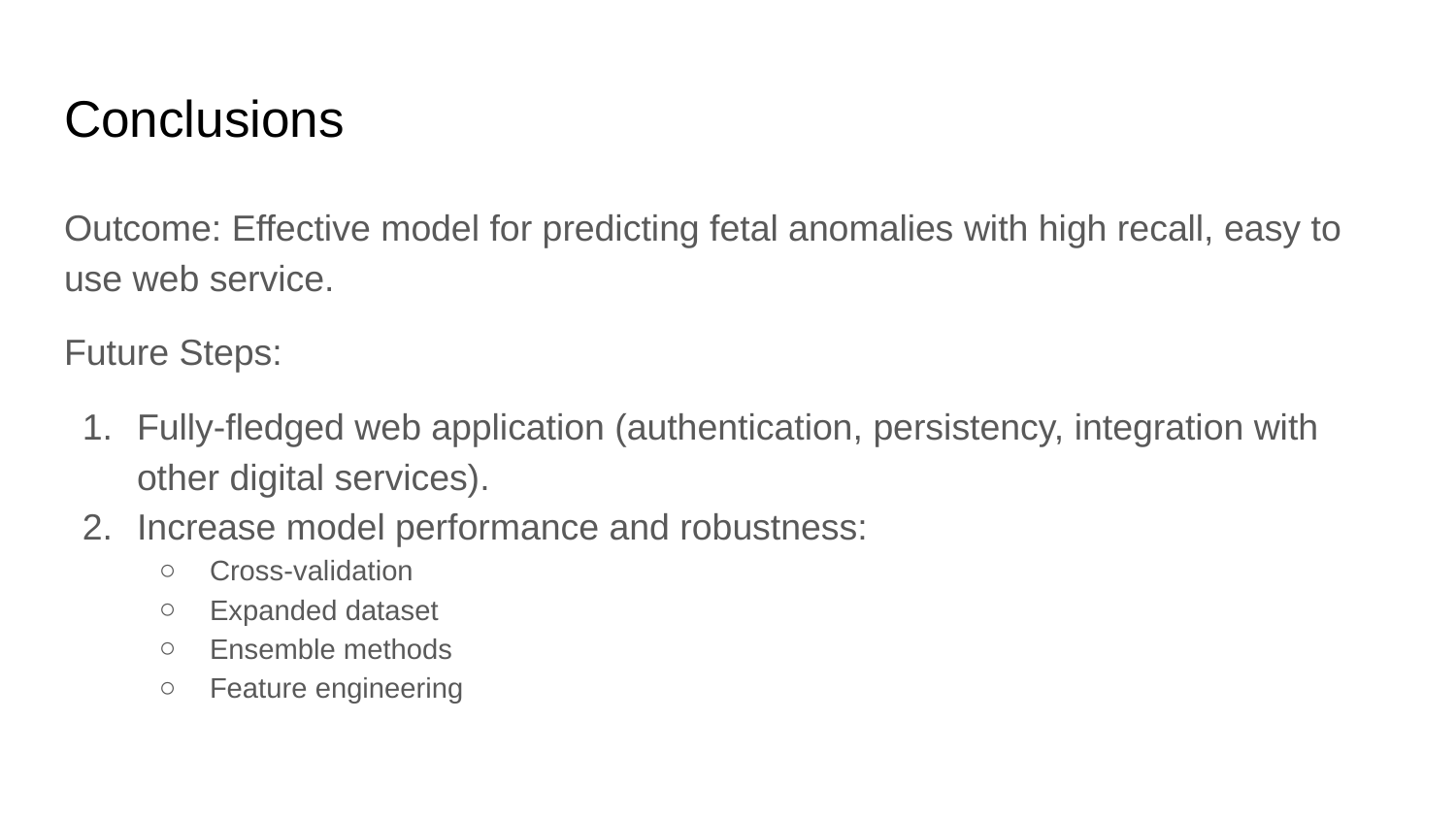

# Conclusions
Outcome: Effective model for predicting fetal anomalies with high recall, easy to use web service.
Future Steps:
Fully-fledged web application (authentication, persistency, integration with other digital services).
Increase model performance and robustness:
Cross-validation
Expanded dataset
Ensemble methods
Feature engineering